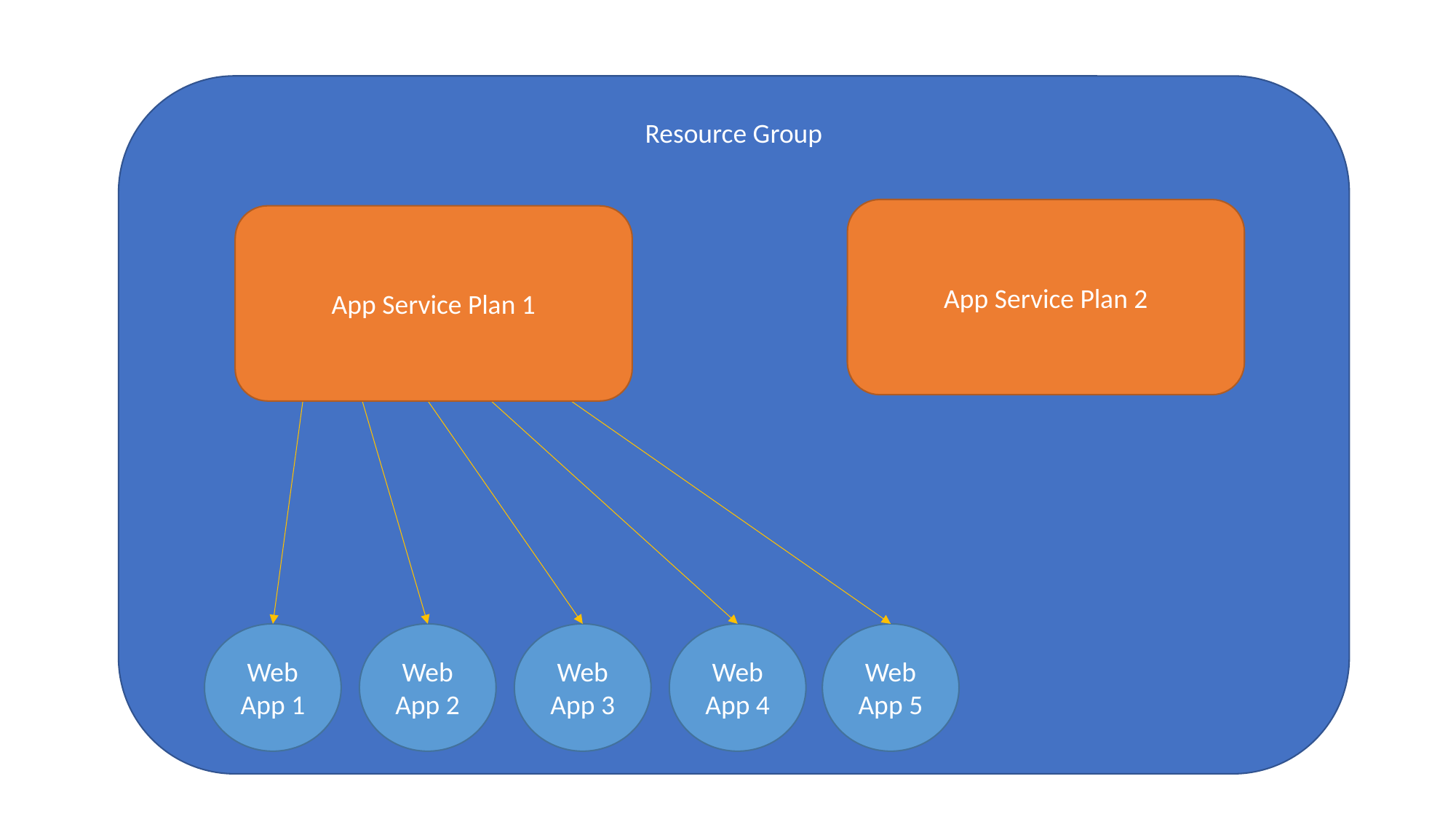

Resource Group
App Service Plan 2
App Service Plan 1
Web App 1
Web App 2
Web App 3
Web App 4
Web App 5